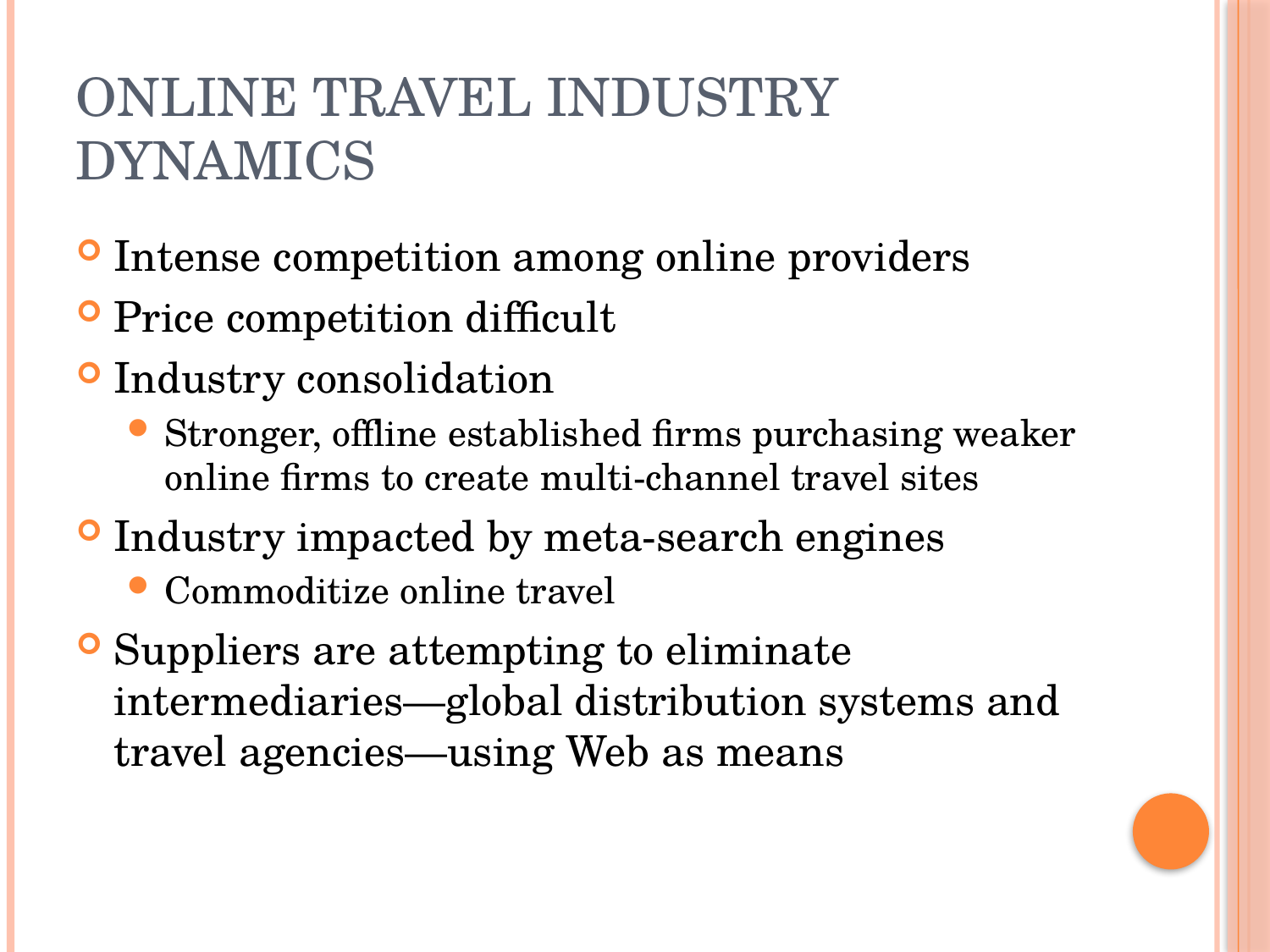

# Online Travel Industry Dynamics
Intense competition among online providers
Price competition difficult
Industry consolidation
Stronger, offline established firms purchasing weaker online firms to create multi-channel travel sites
Industry impacted by meta-search engines
Commoditize online travel
Suppliers are attempting to eliminate intermediaries—global distribution systems and travel agencies—using Web as means